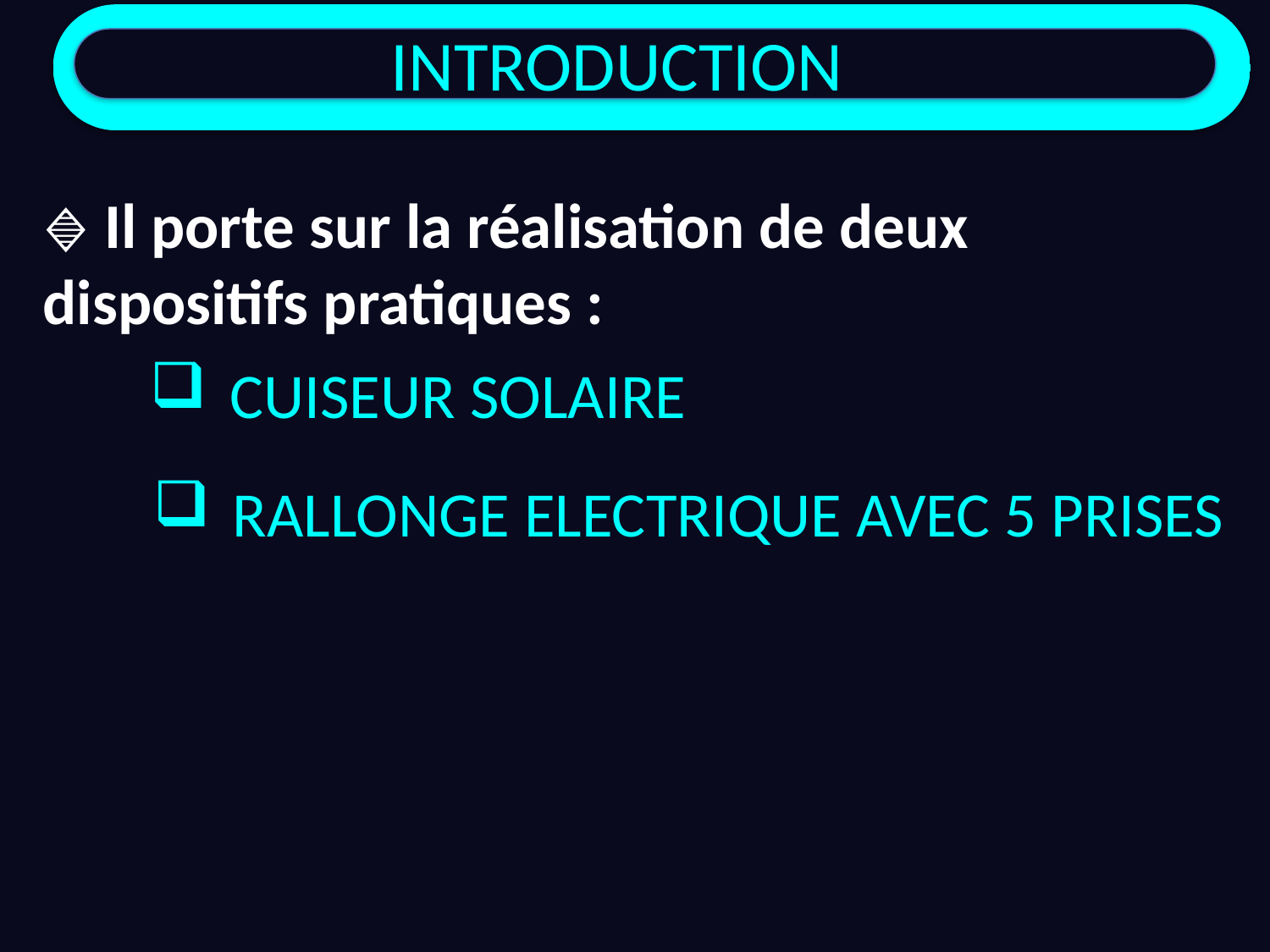

INTRODUCTION

🔹 Il porte sur la réalisation de deux   	dispositifs pratiques :
CUISEUR SOLAIRE
RALLONGE ELECTRIQUE AVEC 5 PRISES